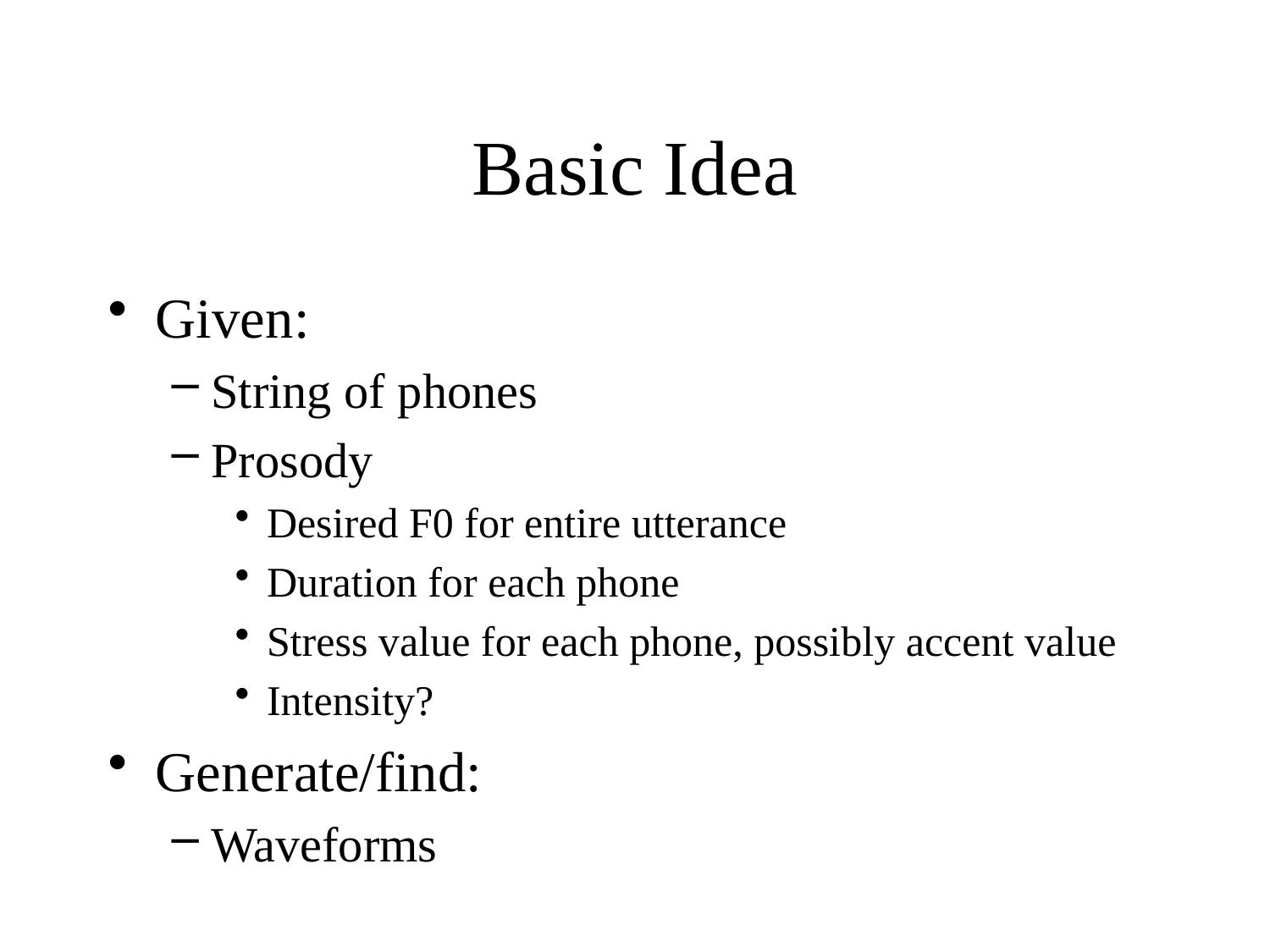

# Basic Idea
Given:
String of phones
Prosody
Desired F0 for entire utterance
Duration for each phone
Stress value for each phone, possibly accent value
Intensity?
Generate/find:
Waveforms